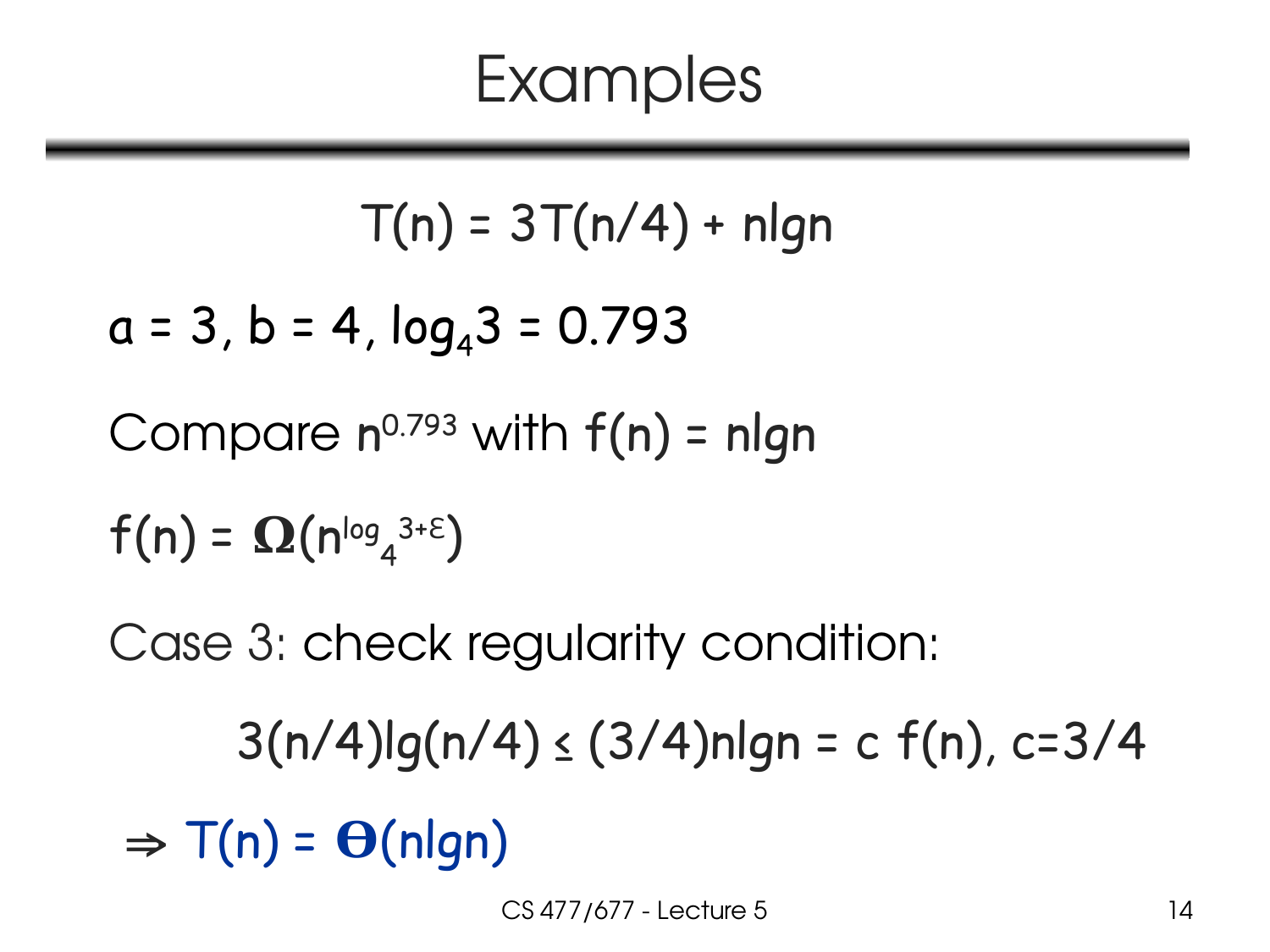

# Examples
T(n) = 3T(n/4) + nlgn
	a = 3, b = 4, log43 = 0.793
	Compare n0.793 with f(n) = nlgn
	f(n) = 𝛀(nlog43+ℇ)
	Case 3: check regularity condition:
		3(n/4)lg(n/4) ≤ (3/4)nlgn = c f(n), c=3/4
	 ⇒ T(n) = 𝚹(nlgn)
CS 477/677 - Lecture 5
14